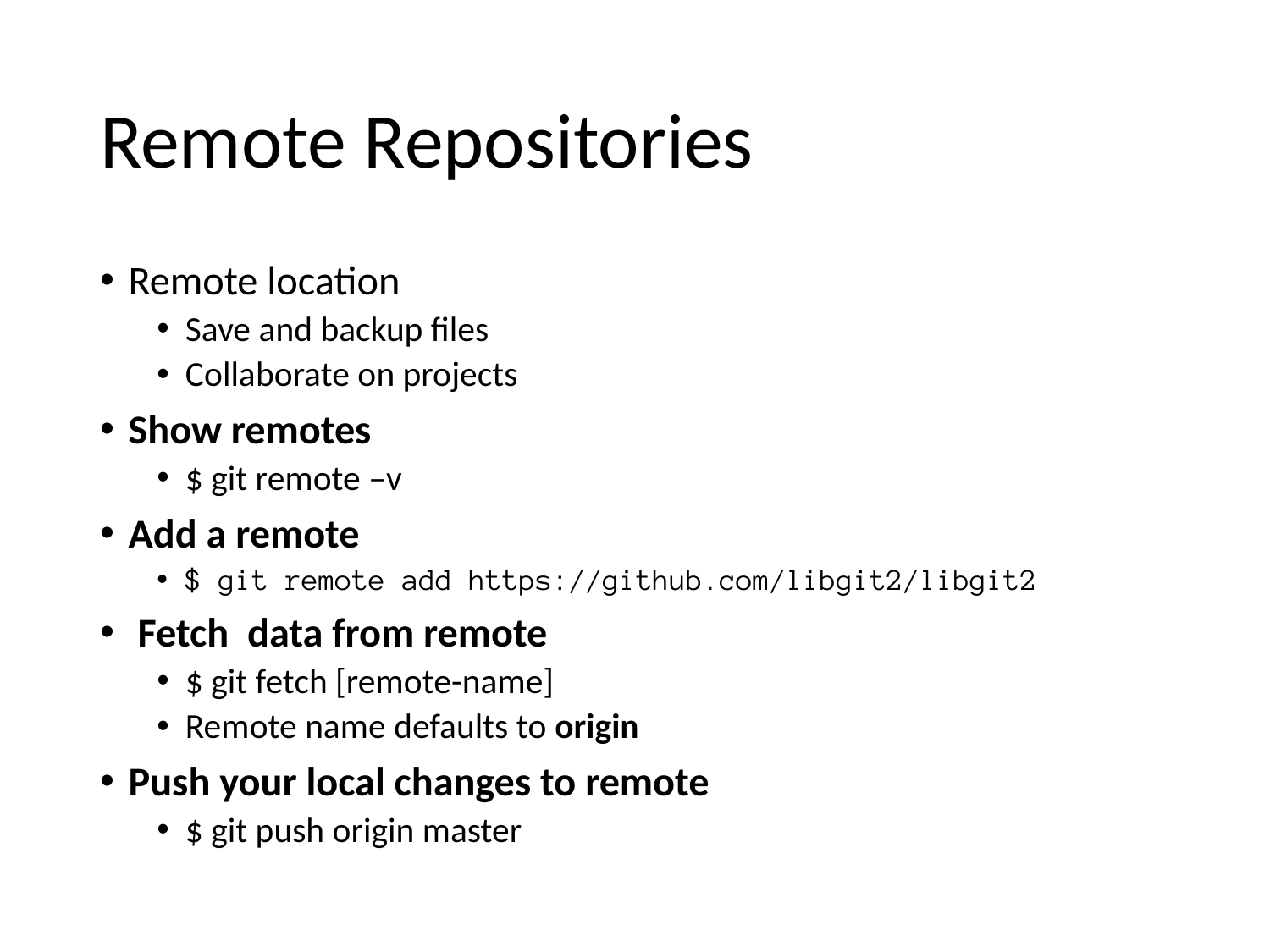

# Remote Repositories
Remote location
Save and backup files
Collaborate on projects
Show remotes
$ git remote –v
Add a remote
$ git remote add https://github.com/libgit2/libgit2
 Fetch  data from remote
$ git fetch [remote-name]
Remote name defaults to origin
Push your local changes to remote
$ git push origin master